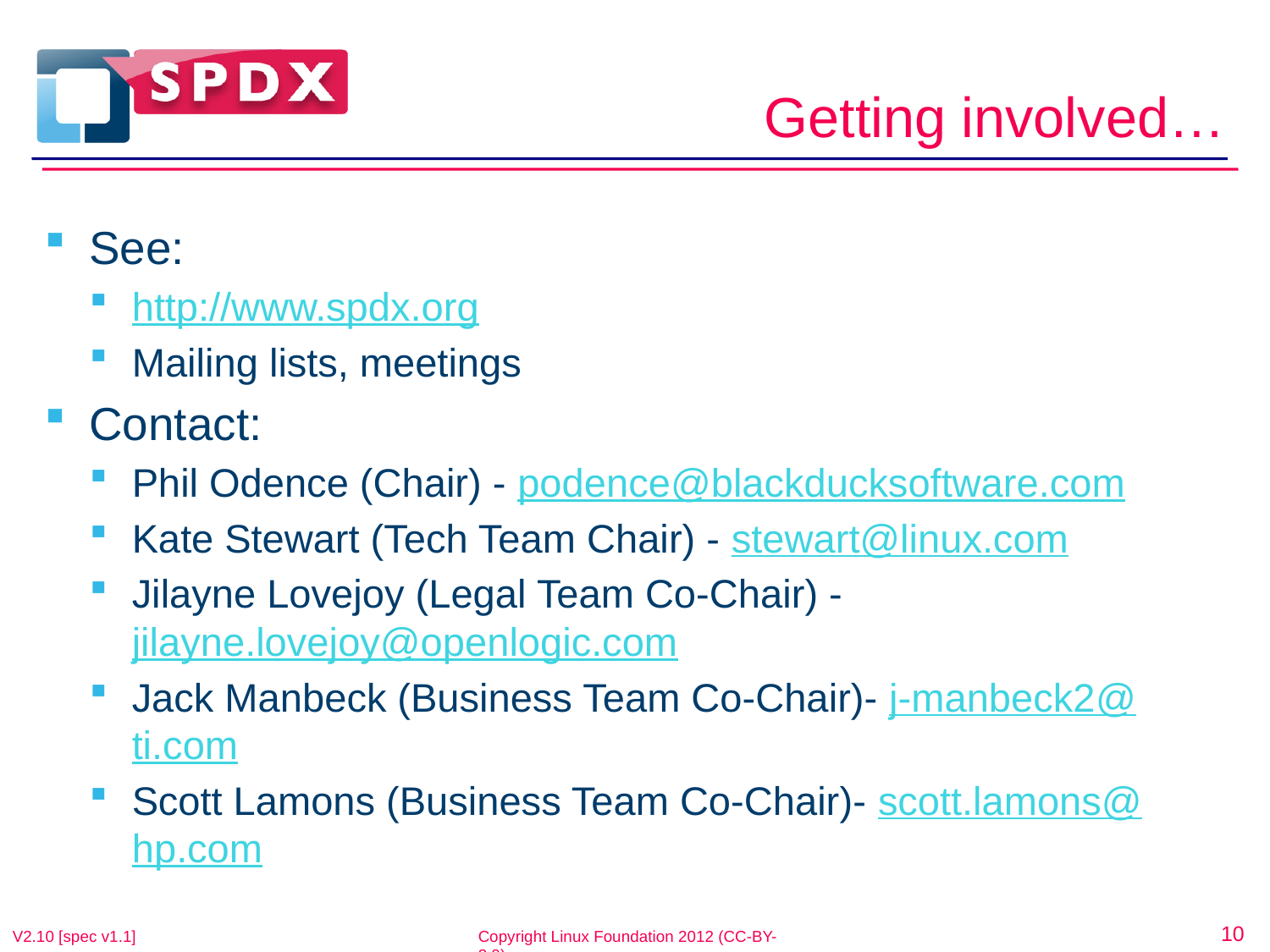

# Getting involved…
See:
http://www.spdx.org
Mailing lists, meetings
Contact:
Phil Odence (Chair) - podence@blackducksoftware.com
Kate Stewart (Tech Team Chair) - stewart@linux.com
Jilayne Lovejoy (Legal Team Co-Chair) - jilayne.lovejoy@openlogic.com
Jack Manbeck (Business Team Co-Chair)- j-manbeck2@ti.com
Scott Lamons (Business Team Co-Chair)- scott.lamons@hp.com